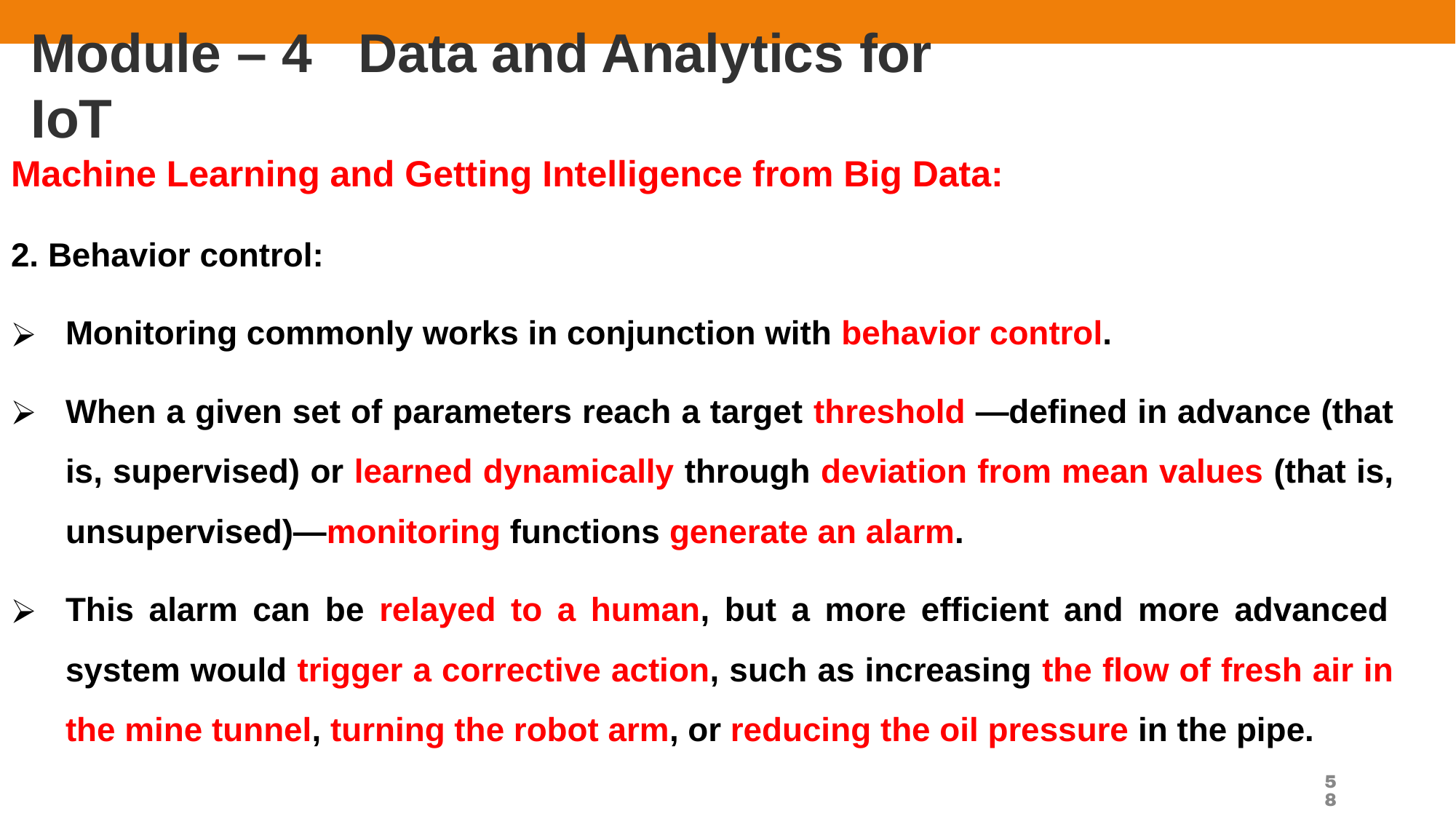

# Module – 4	Data and Analytics for IoT
Machine Learning and Getting Intelligence from Big Data:
2. Behavior control:
Monitoring commonly works in conjunction with behavior control.
When a given set of parameters reach a target threshold —defined in advance (that  is, supervised) or learned dynamically through deviation from mean values (that is,  unsupervised)—monitoring functions generate an alarm.
This alarm can be relayed to a human, but a more efficient and more advanced  system would trigger a corrective action, such as increasing the flow of fresh air in  the mine tunnel, turning the robot arm, or reducing the oil pressure in the pipe.
58